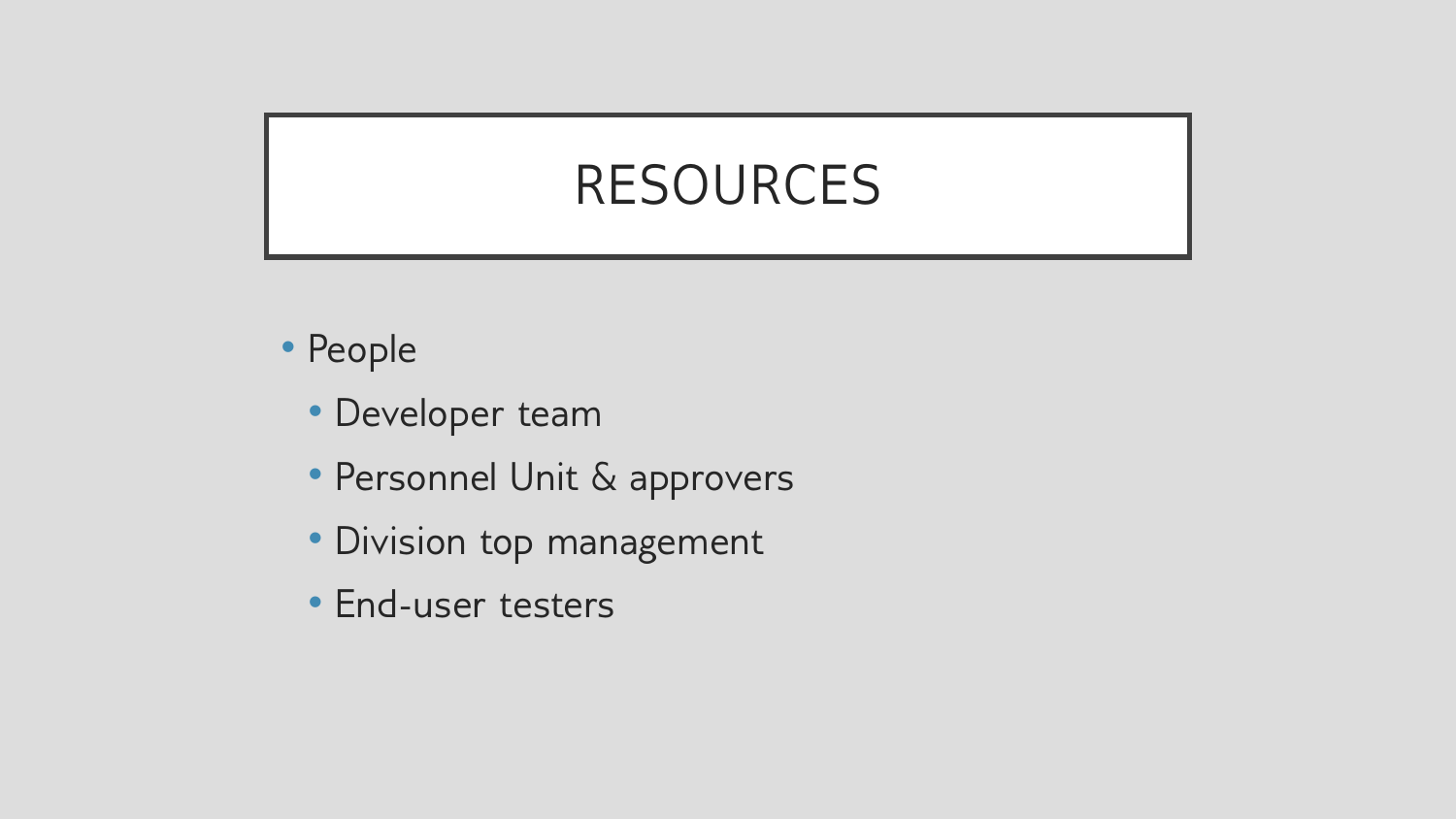

# Resources
People
Developer team
Personnel Unit & approvers
Division top management
End-user testers